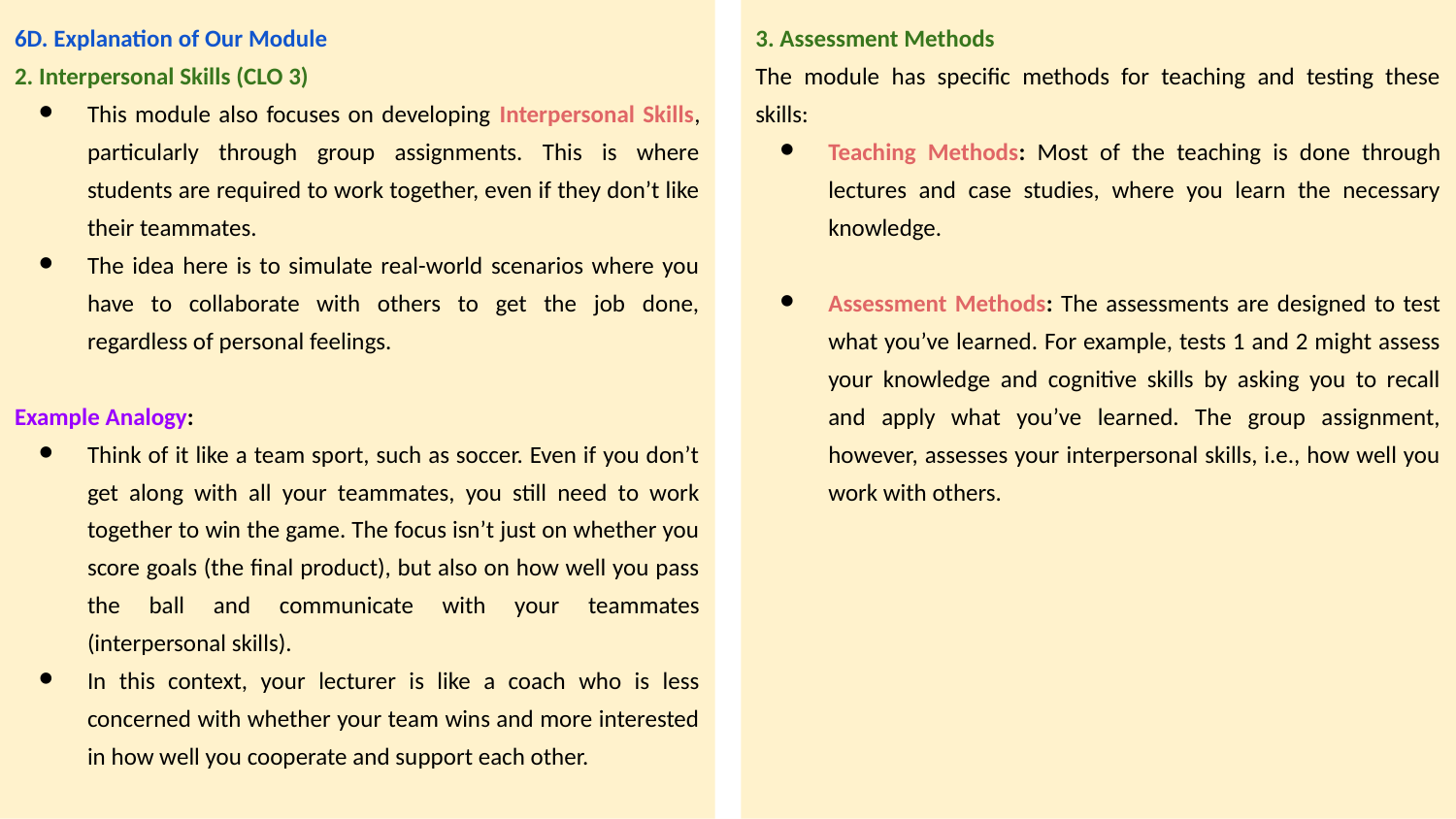

3. Assessment Methods
The module has specific methods for teaching and testing these skills:
Teaching Methods: Most of the teaching is done through lectures and case studies, where you learn the necessary knowledge.

Assessment Methods: The assessments are designed to test what you’ve learned. For example, tests 1 and 2 might assess your knowledge and cognitive skills by asking you to recall and apply what you’ve learned. The group assignment, however, assesses your interpersonal skills, i.e., how well you work with others.
6D. Explanation of Our Module
2. Interpersonal Skills (CLO 3)
This module also focuses on developing Interpersonal Skills, particularly through group assignments. This is where students are required to work together, even if they don’t like their teammates.
The idea here is to simulate real-world scenarios where you have to collaborate with others to get the job done, regardless of personal feelings.

Example Analogy:
Think of it like a team sport, such as soccer. Even if you don’t get along with all your teammates, you still need to work together to win the game. The focus isn’t just on whether you score goals (the final product), but also on how well you pass the ball and communicate with your teammates (interpersonal skills).
In this context, your lecturer is like a coach who is less concerned with whether your team wins and more interested in how well you cooperate and support each other.